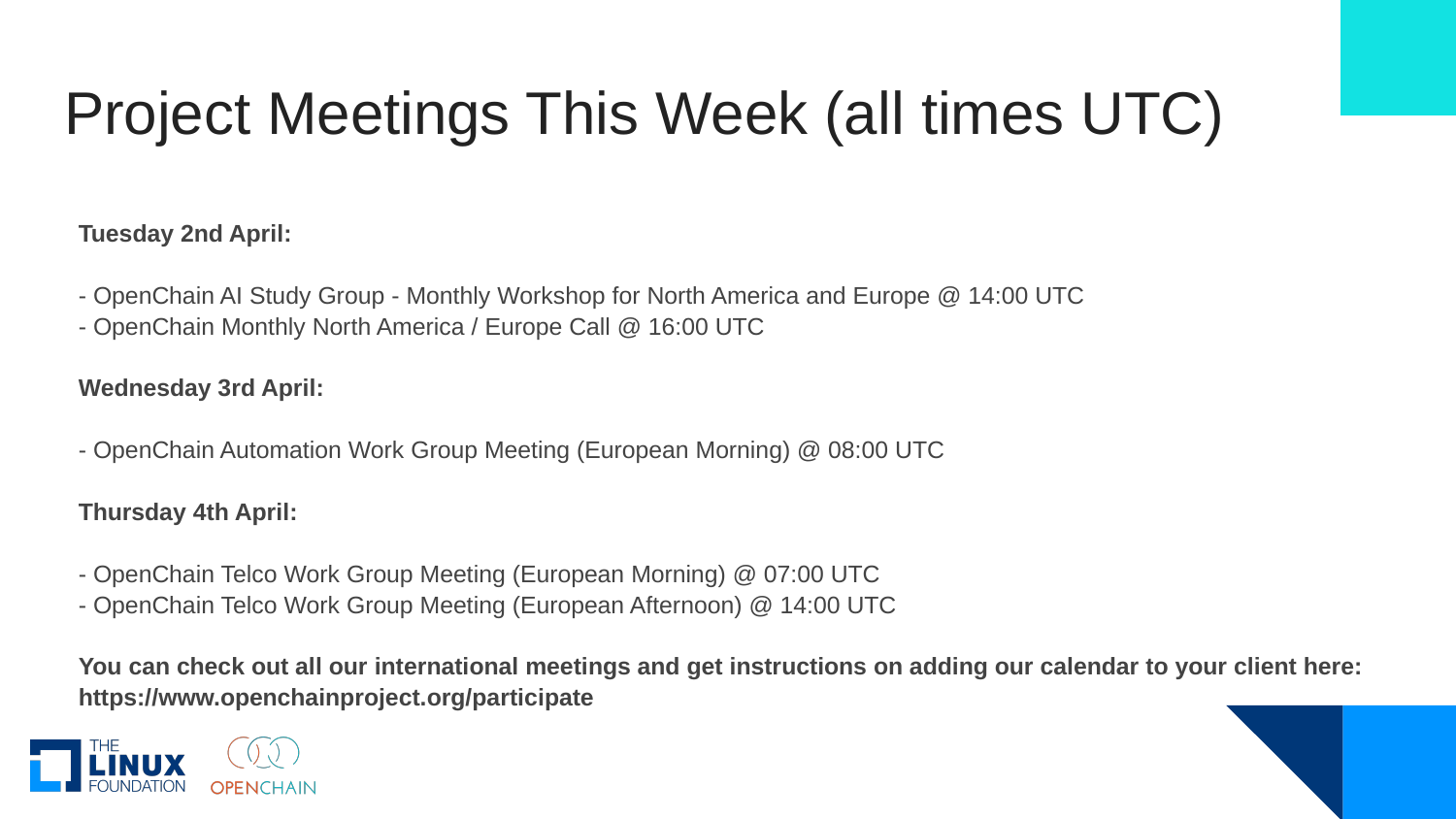

# Project Meetings This Week (all times UTC)
Tuesday 2nd April:

- OpenChain AI Study Group - Monthly Workshop for North America and Europe @ 14:00 UTC
- OpenChain Monthly North America / Europe Call @ 16:00 UTC

Wednesday 3rd April:

- OpenChain Automation Work Group Meeting (European Morning) @ 08:00 UTC

Thursday 4th April:

- OpenChain Telco Work Group Meeting (European Morning) @ 07:00 UTC
- OpenChain Telco Work Group Meeting (European Afternoon) @ 14:00 UTC

You can check out all our international meetings and get instructions on adding our calendar to your client here:
https://www.openchainproject.org/participate